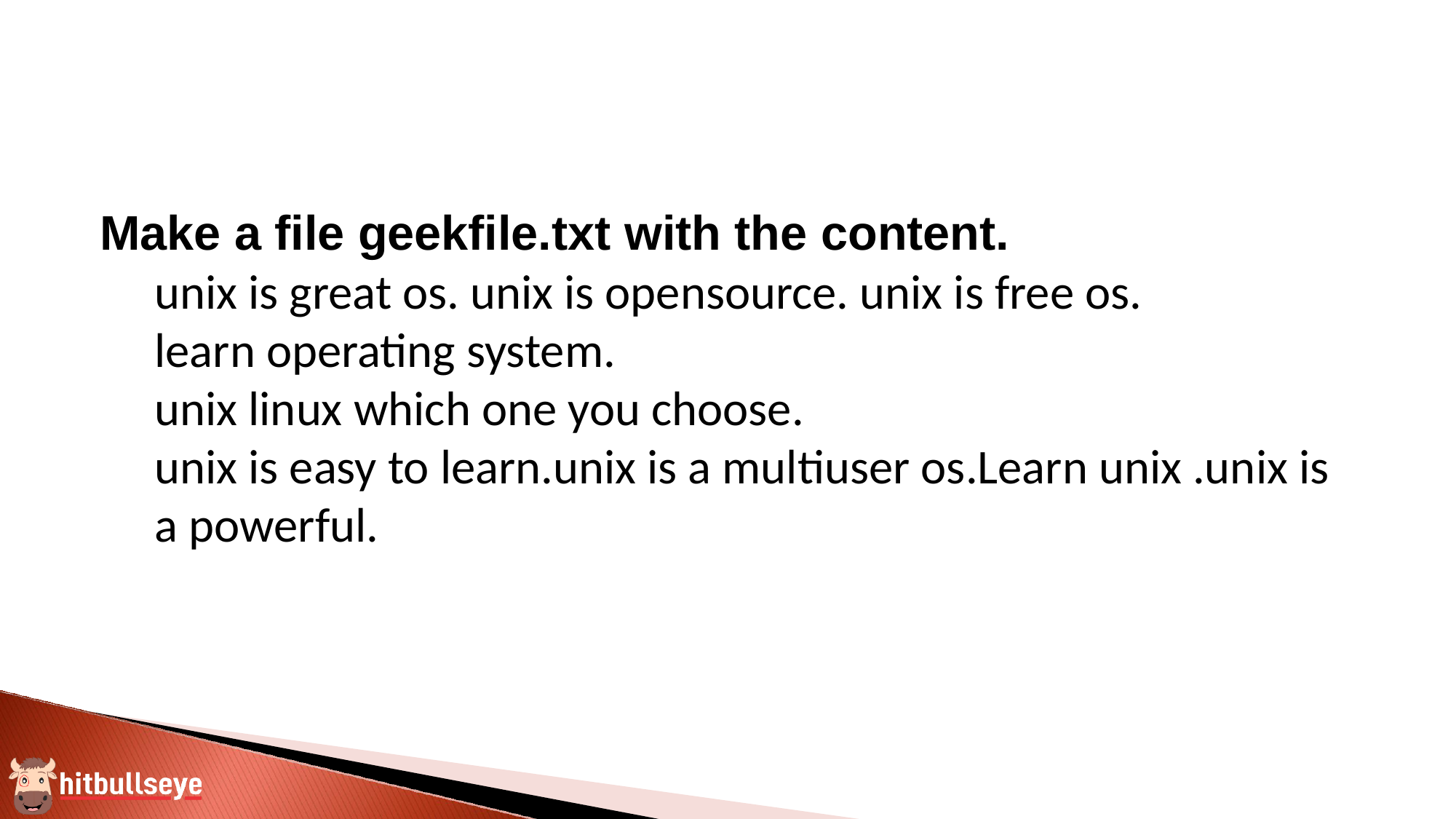

Make a file geekfile.txt with the content.
unix is great os. unix is opensource. unix is free os.
learn operating system.
unix linux which one you choose.
unix is easy to learn.unix is a multiuser os.Learn unix .unix is a powerful.